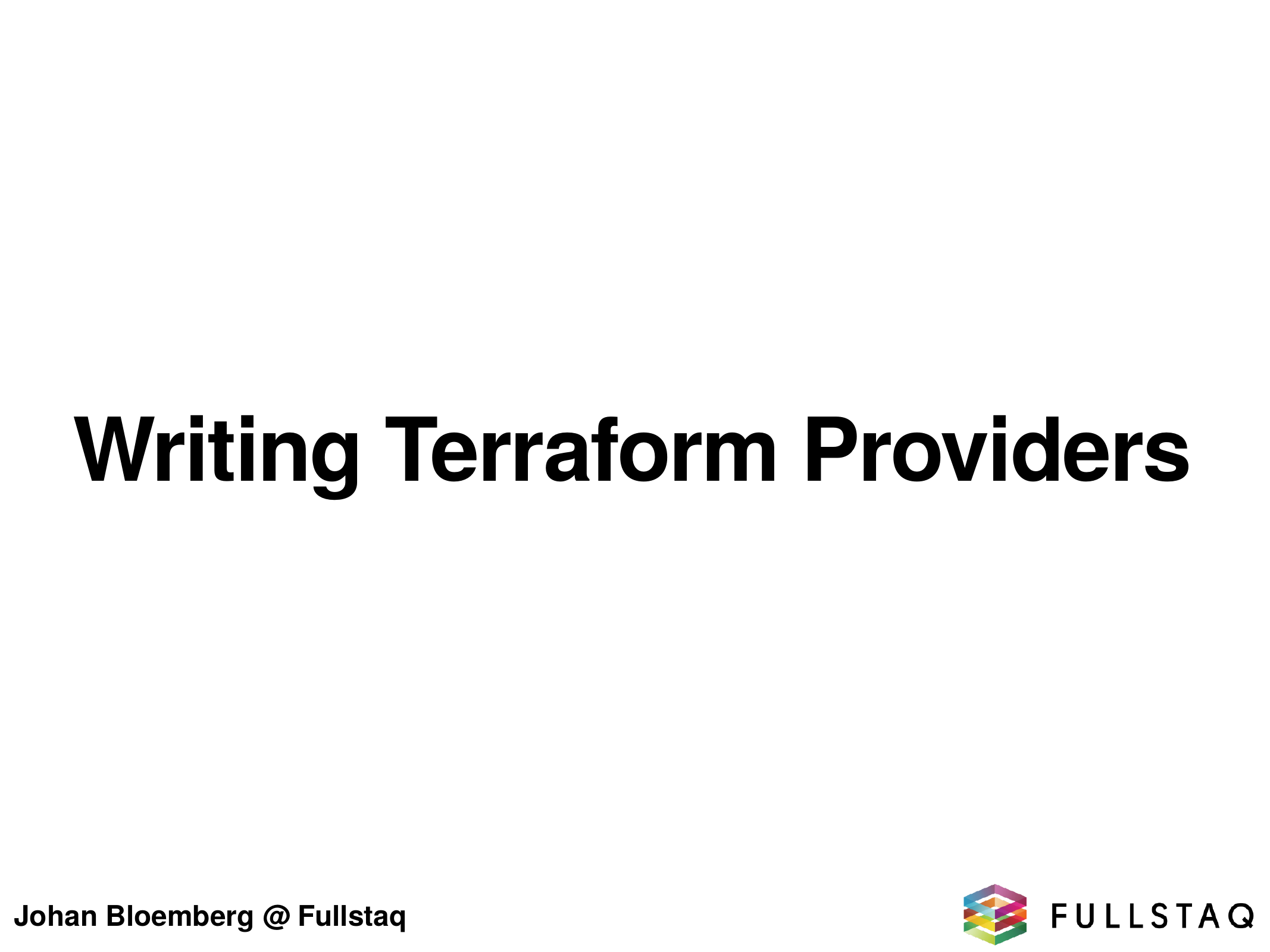

# Writing Terraform Providers

Johan Bloemberg @ Fullstaq